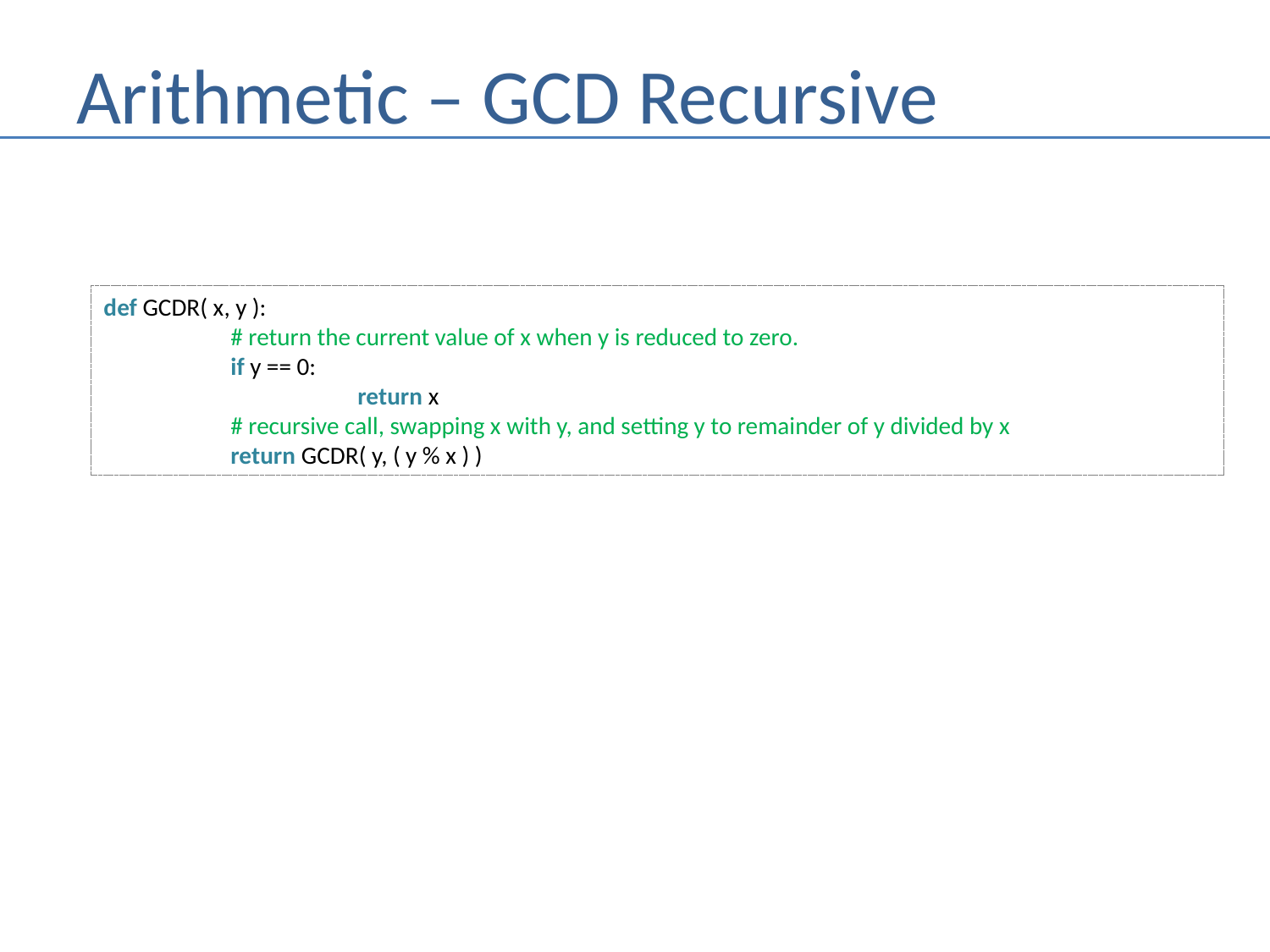

# Arithmetic – GCD Recursive
def GCDR( x, y ):
	# return the current value of x when y is reduced to zero.
	if y == 0:
		return x
	# recursive call, swapping x with y, and setting y to remainder of y divided by x
	return GCDR( y, ( y % x ) )